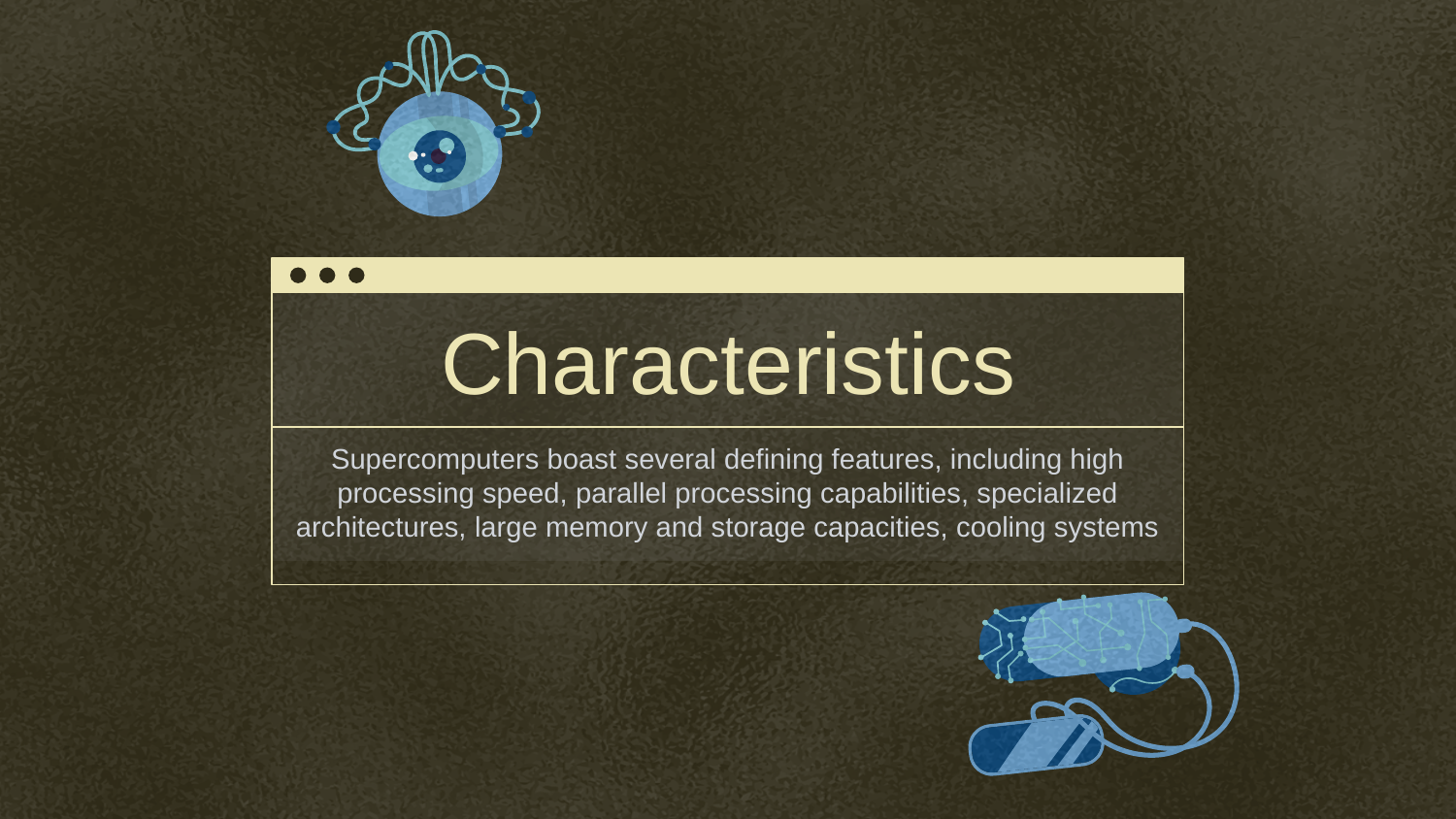

# Characteristics
Supercomputers boast several defining features, including high processing speed, parallel processing capabilities, specialized architectures, large memory and storage capacities, cooling systems